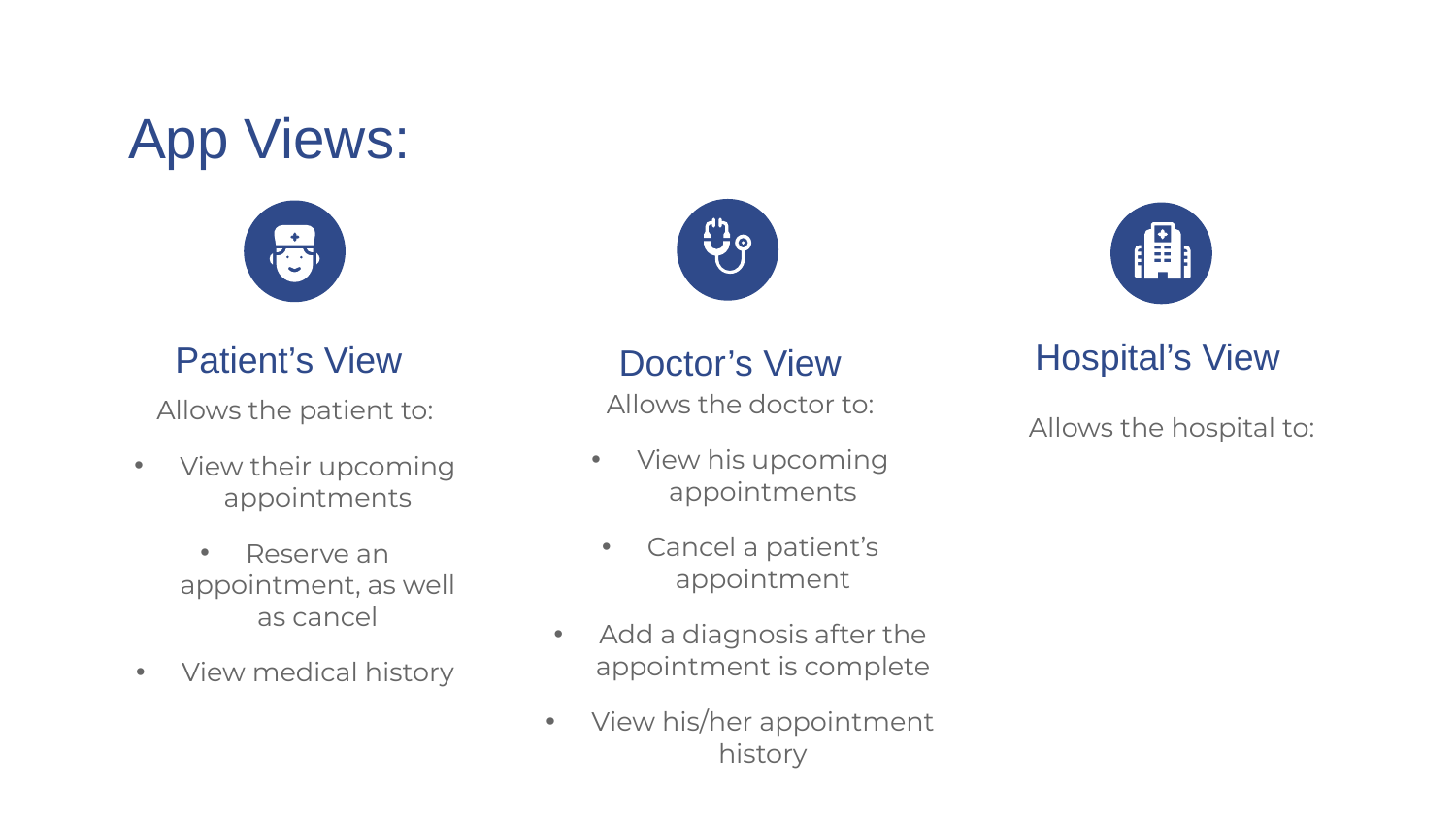

# App Views:

Hospital’s View
Patient’s View
Doctor’s View
Allows the doctor to:
View his upcoming appointments
Cancel a patient’s appointment
Add a diagnosis after the appointment is complete
View his/her appointment history
Allows the patient to:
View their upcoming appointments
Reserve an appointment, as well as cancel
View medical history
Allows the hospital to: